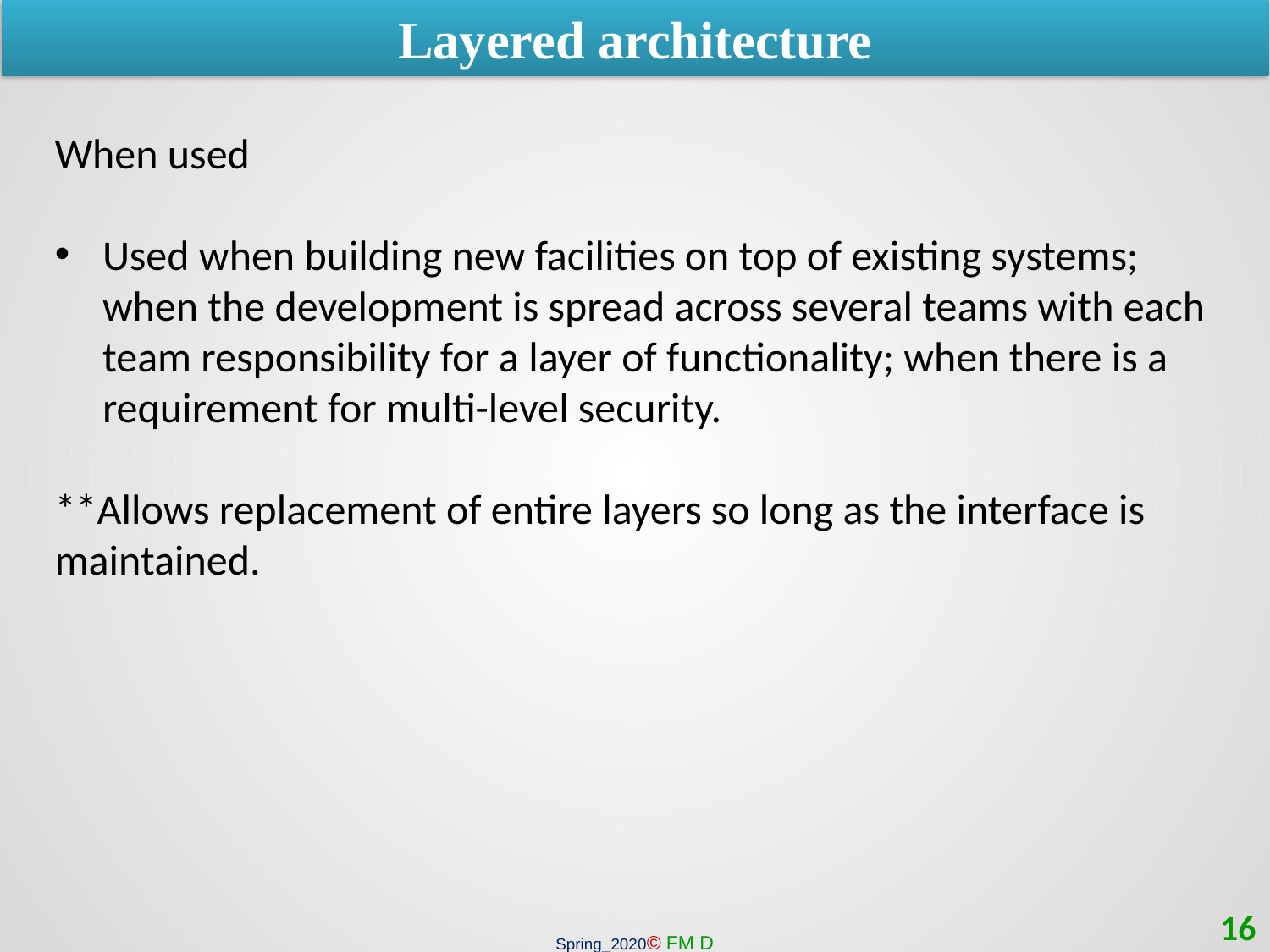

Layered architecture
When used

Used when building new facilities on top of existing systems; when the development is spread across several teams with each team responsibility for a layer of functionality; when there is a requirement for multi-level security.

**Allows replacement of entire layers so long as the interface is maintained.

16